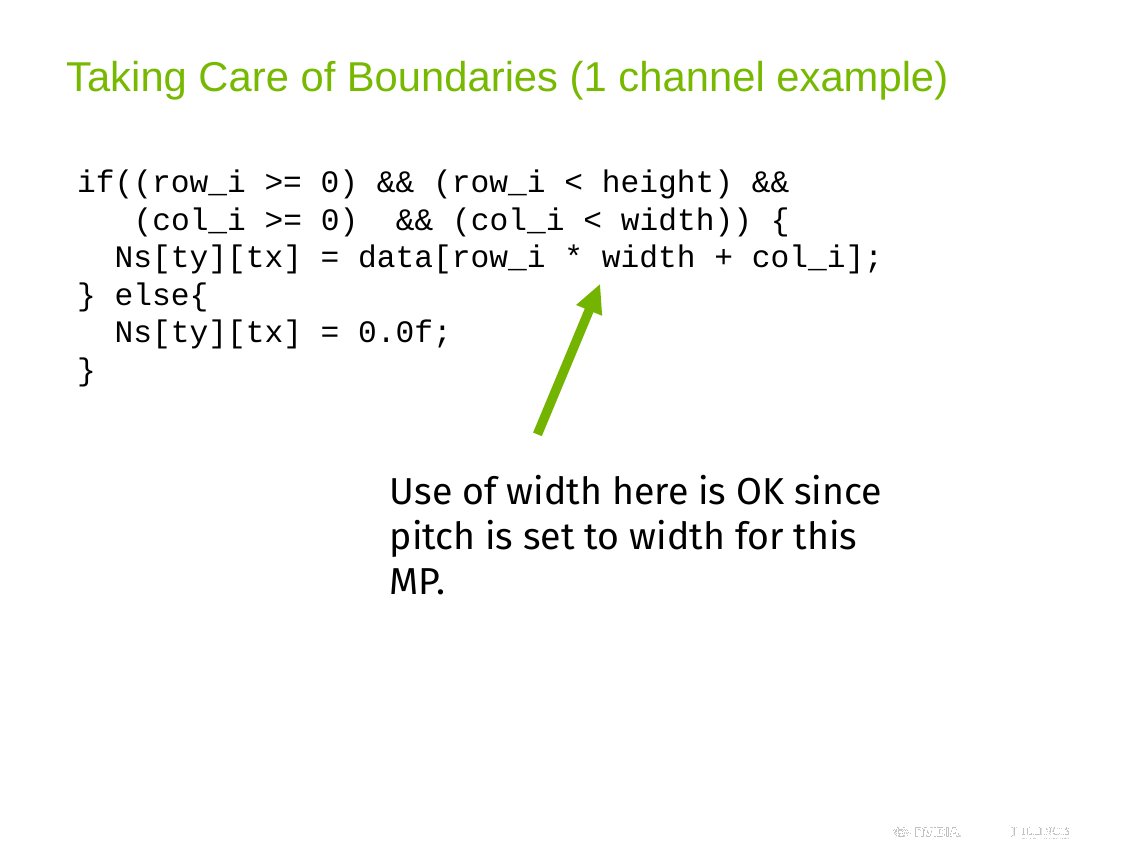

# Taking Care of Boundaries (1 channel example)

  if((row_i >= 0) && (row_i < height) &&
     (col_i >= 0)  && (col_i < width)) {
    Ns[ty][tx] = data[row_i * width + col_i];
  } else{
    Ns[ty][tx] = 0.0f;
  }
Use of width here is OK since pitch is set to width for this MP.